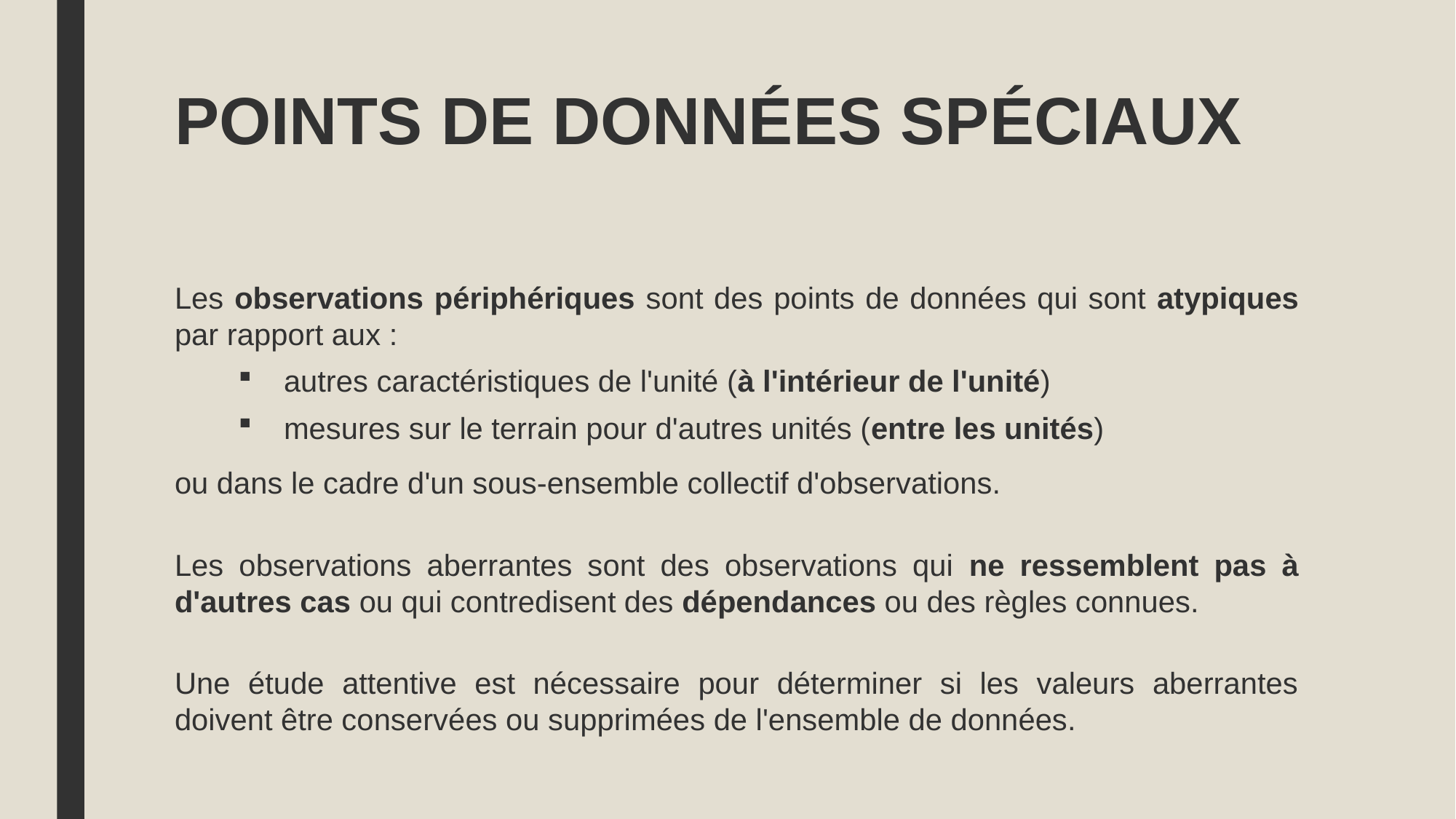

# POINTS DE DONNÉES SPÉCIAUX
Les observations périphériques sont des points de données qui sont atypiques par rapport aux :
autres caractéristiques de l'unité (à l'intérieur de l'unité)
mesures sur le terrain pour d'autres unités (entre les unités)
ou dans le cadre d'un sous-ensemble collectif d'observations.

Les observations aberrantes sont des observations qui ne ressemblent pas à d'autres cas ou qui contredisent des dépendances ou des règles connues.

Une étude attentive est nécessaire pour déterminer si les valeurs aberrantes doivent être conservées ou supprimées de l'ensemble de données.